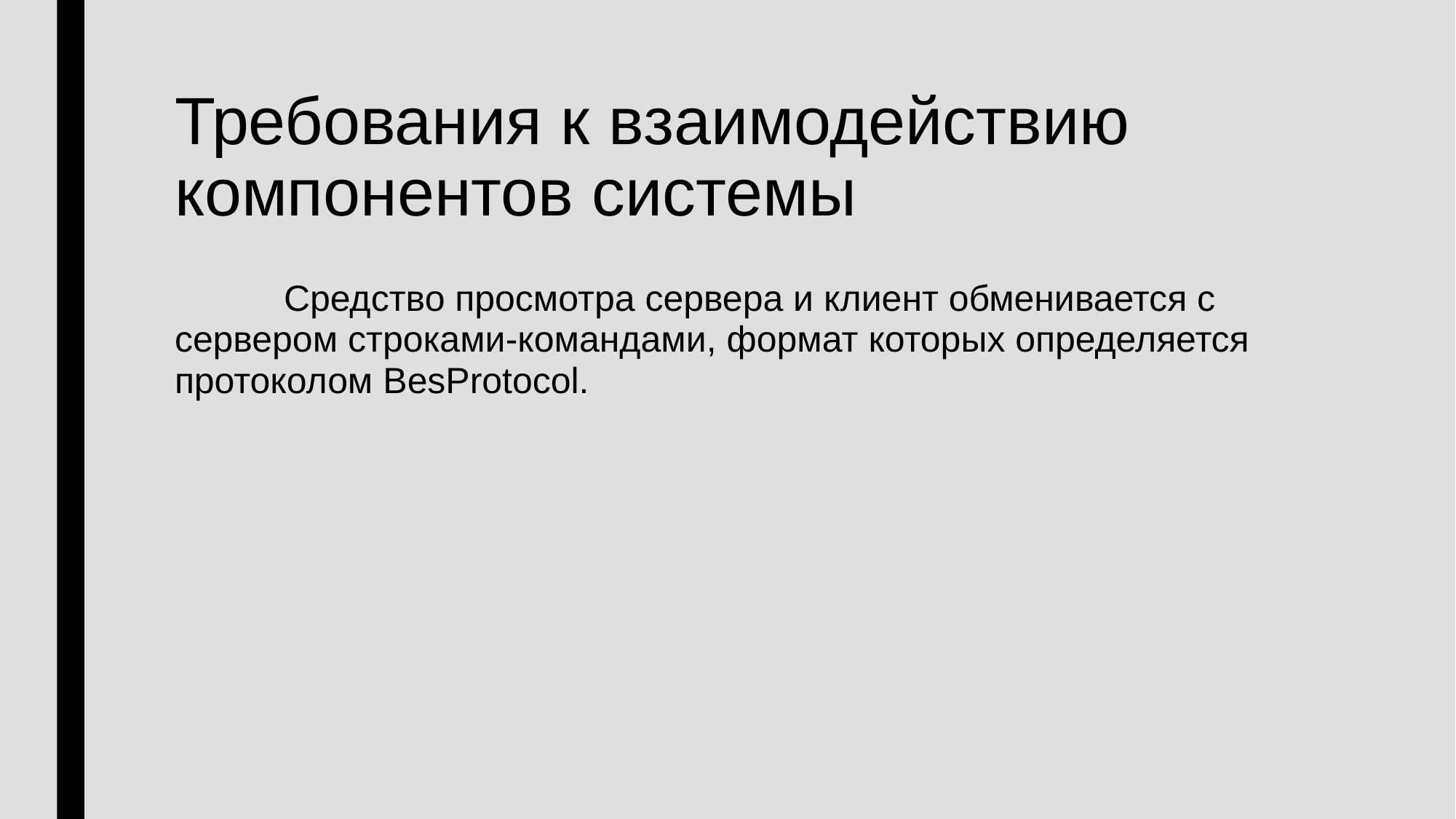

# Требования к взаимодействию компонентов системы
	Средство просмотра сервера и клиент обменивается с сервером строками-командами, формат которых определяется протоколом BesProtocol.